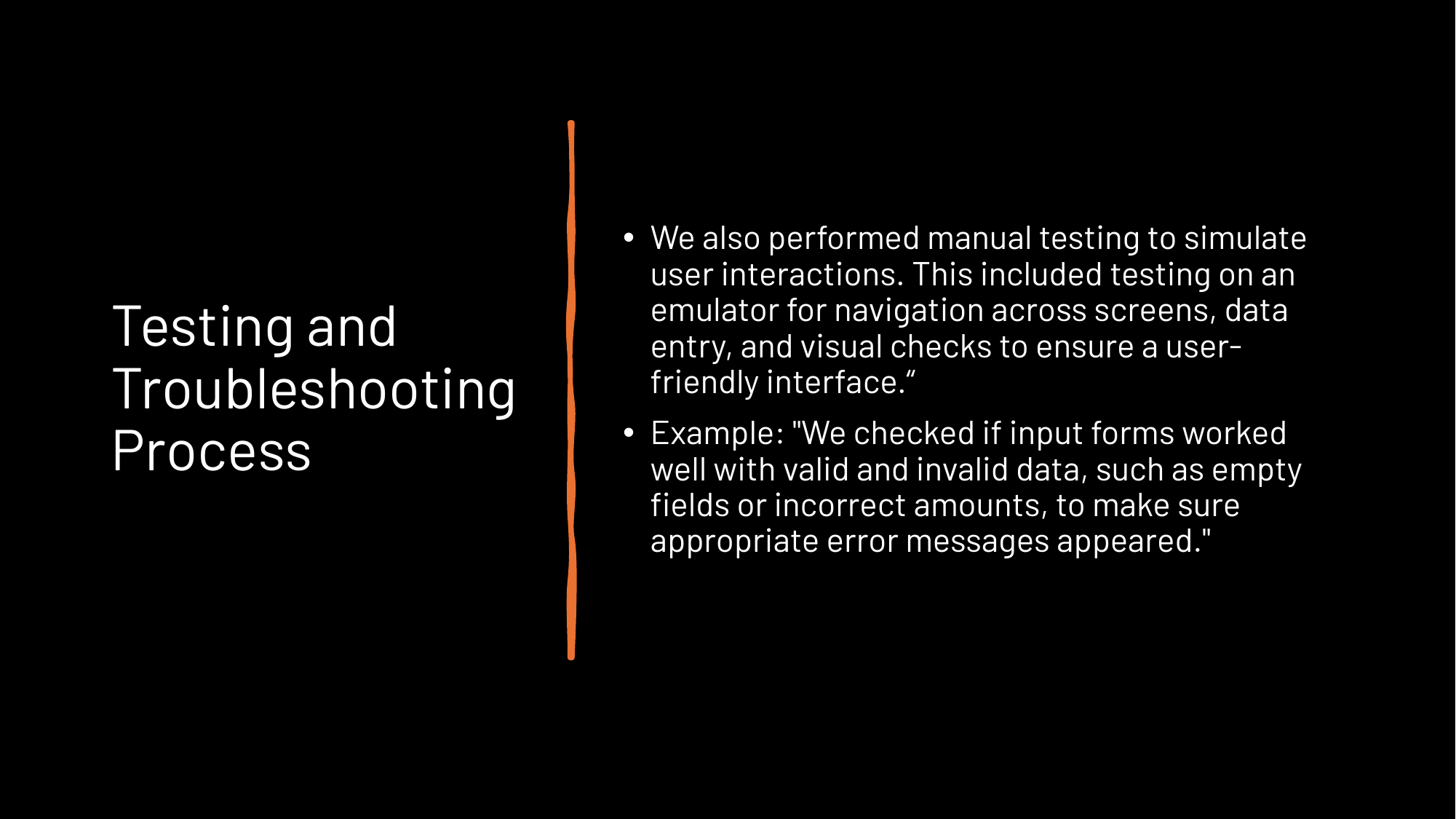

# Testing and Troubleshooting Process
We also performed manual testing to simulate user interactions. This included testing on an emulator for navigation across screens, data entry, and visual checks to ensure a user-friendly interface.“
Example: "We checked if input forms worked well with valid and invalid data, such as empty fields or incorrect amounts, to make sure appropriate error messages appeared."